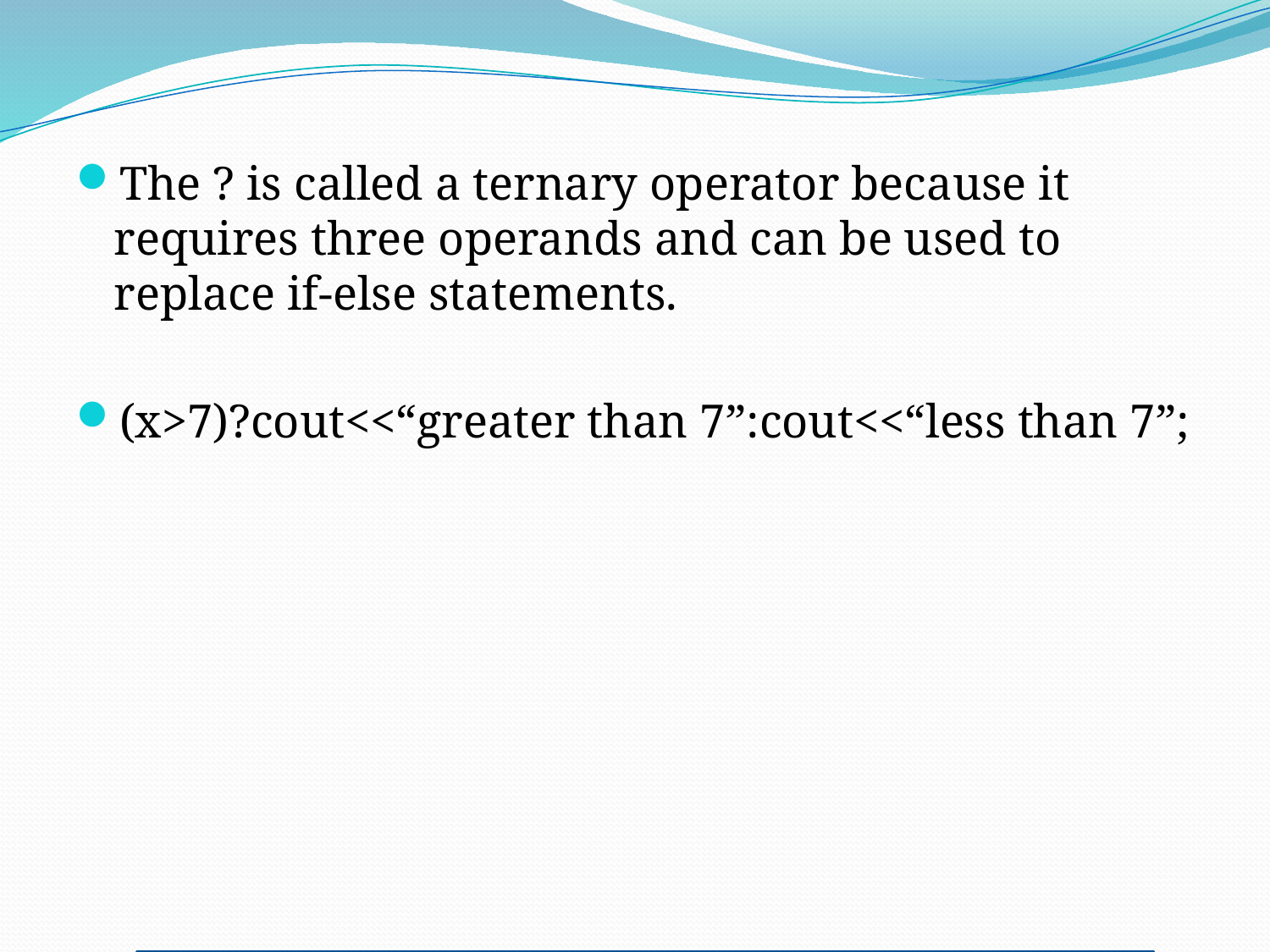

The ? is called a ternary operator because it requires three operands and can be used to replace if-else statements.

(x>7)?cout<<“greater than 7”:cout<<“less than 7”;
Will display greater than 7 if x>7 otherwise will display less than 7